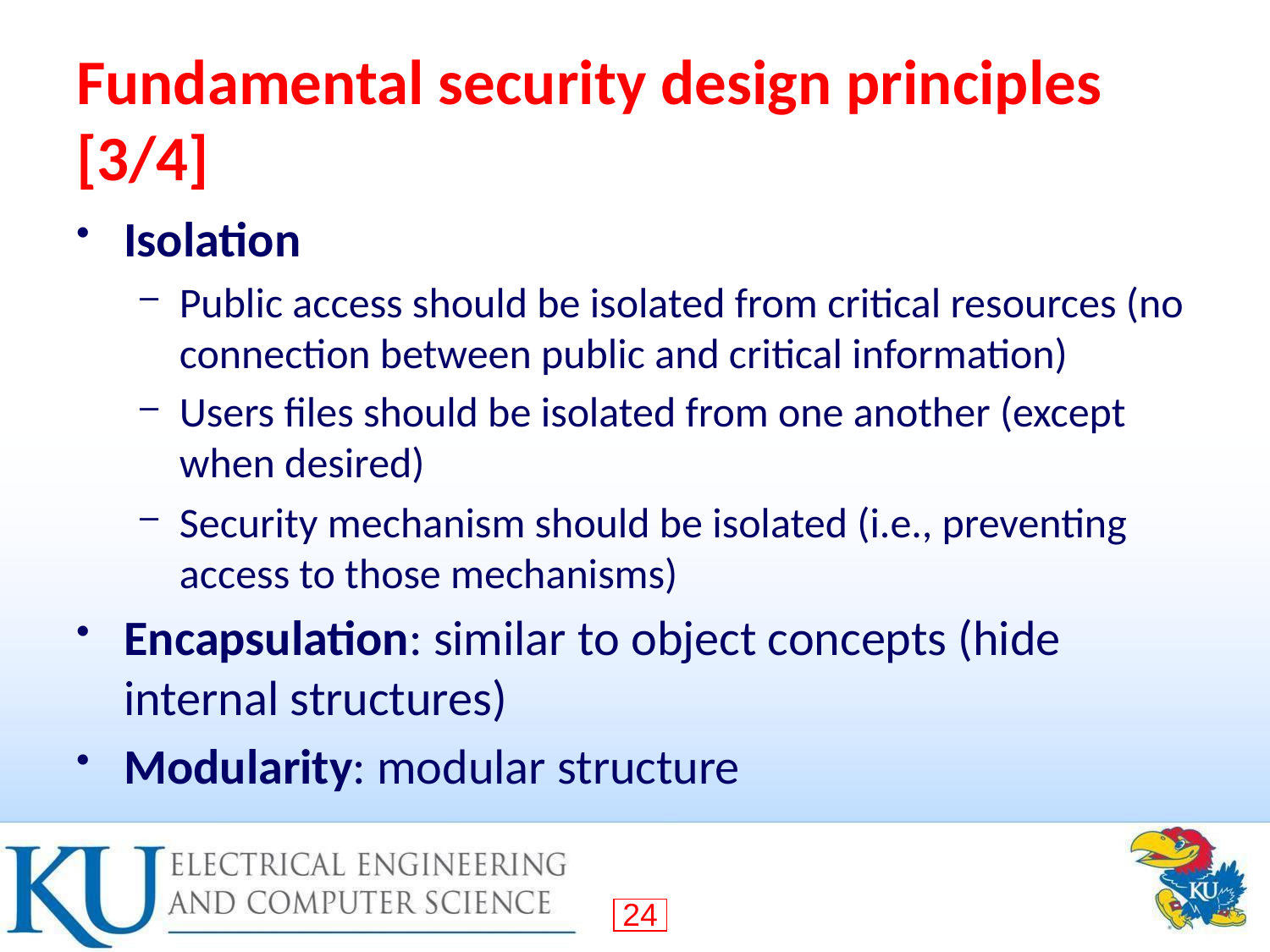

# Fundamental security design principles [3/4]
Isolation
Public access should be isolated from critical resources (no connection between public and critical information)
Users files should be isolated from one another (except when desired)
Security mechanism should be isolated (i.e., preventing access to those mechanisms)
Encapsulation: similar to object concepts (hide internal structures)
Modularity: modular structure